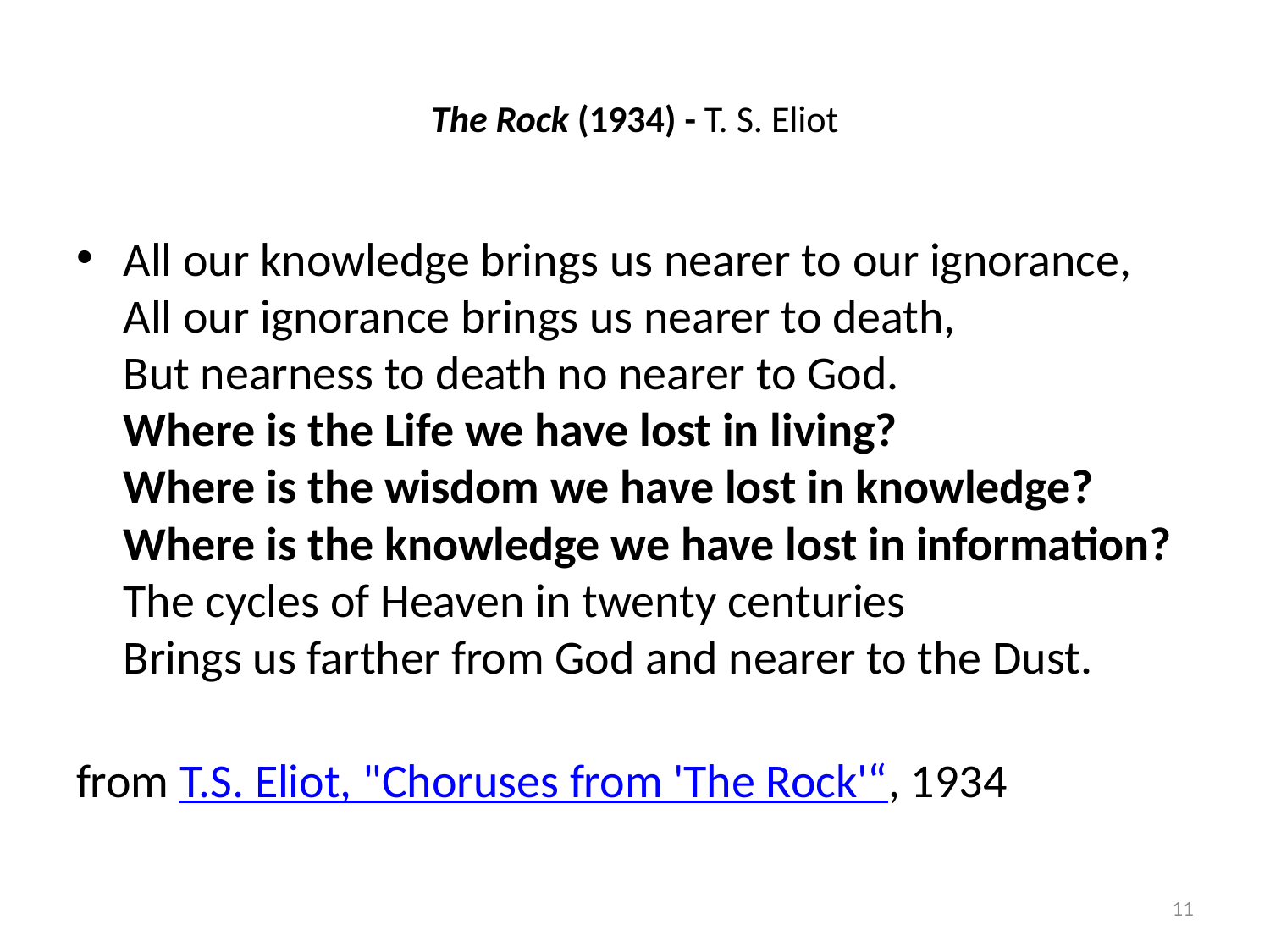

# The Rock (1934) - T. S. Eliot
All our knowledge brings us nearer to our ignorance,
All our ignorance brings us nearer to death,
But nearness to death no nearer to God.
Where is the Life we have lost in living?
Where is the wisdom we have lost in knowledge?
Where is the knowledge we have lost in information?
The cycles of Heaven in twenty centuries
Brings us farther from God and nearer to the Dust.
from T.S. Eliot, "Choruses from 'The Rock'“, 1934

11